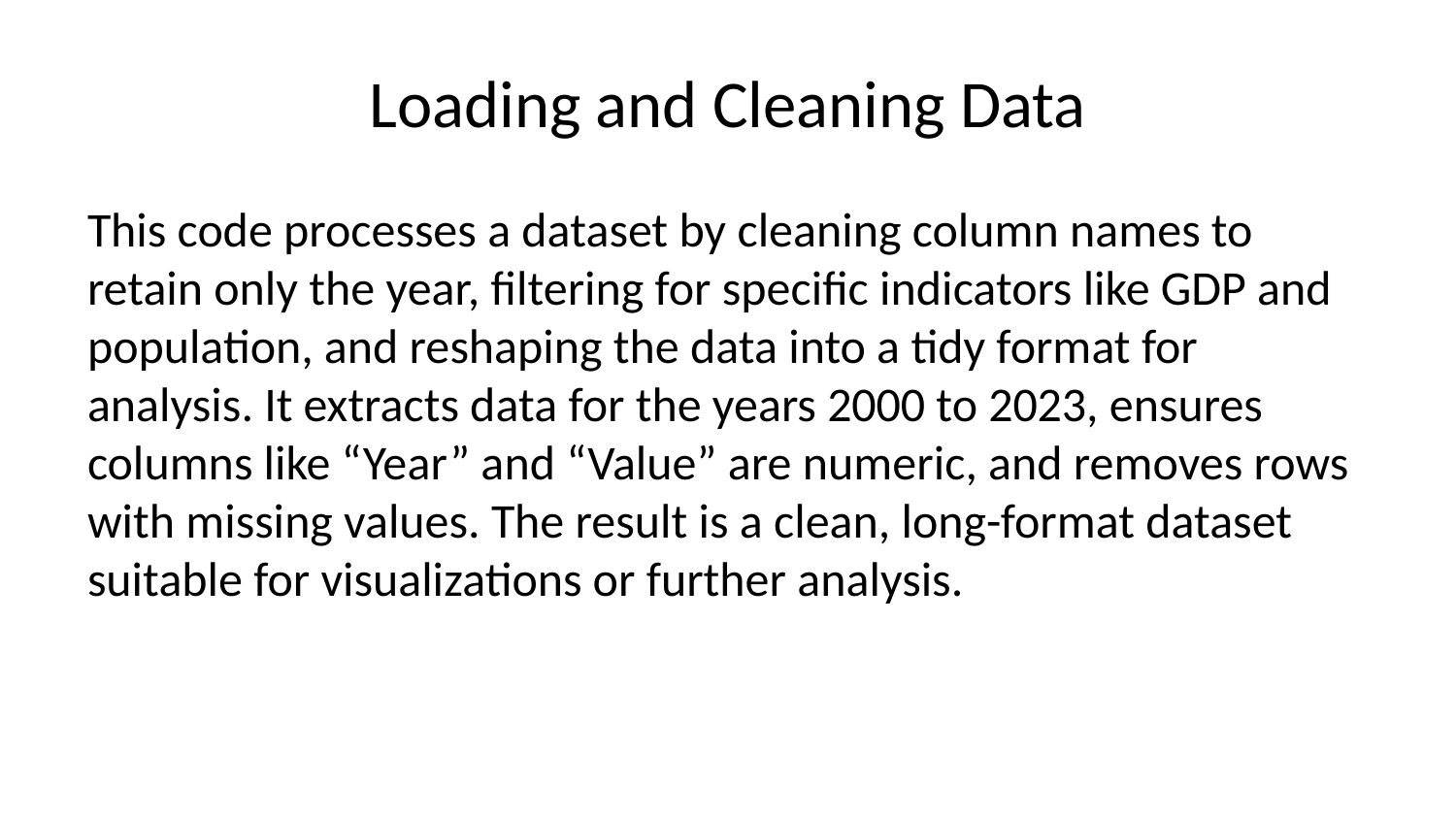

# Loading and Cleaning Data
This code processes a dataset by cleaning column names to retain only the year, filtering for specific indicators like GDP and population, and reshaping the data into a tidy format for analysis. It extracts data for the years 2000 to 2023, ensures columns like “Year” and “Value” are numeric, and removes rows with missing values. The result is a clean, long-format dataset suitable for visualizations or further analysis.